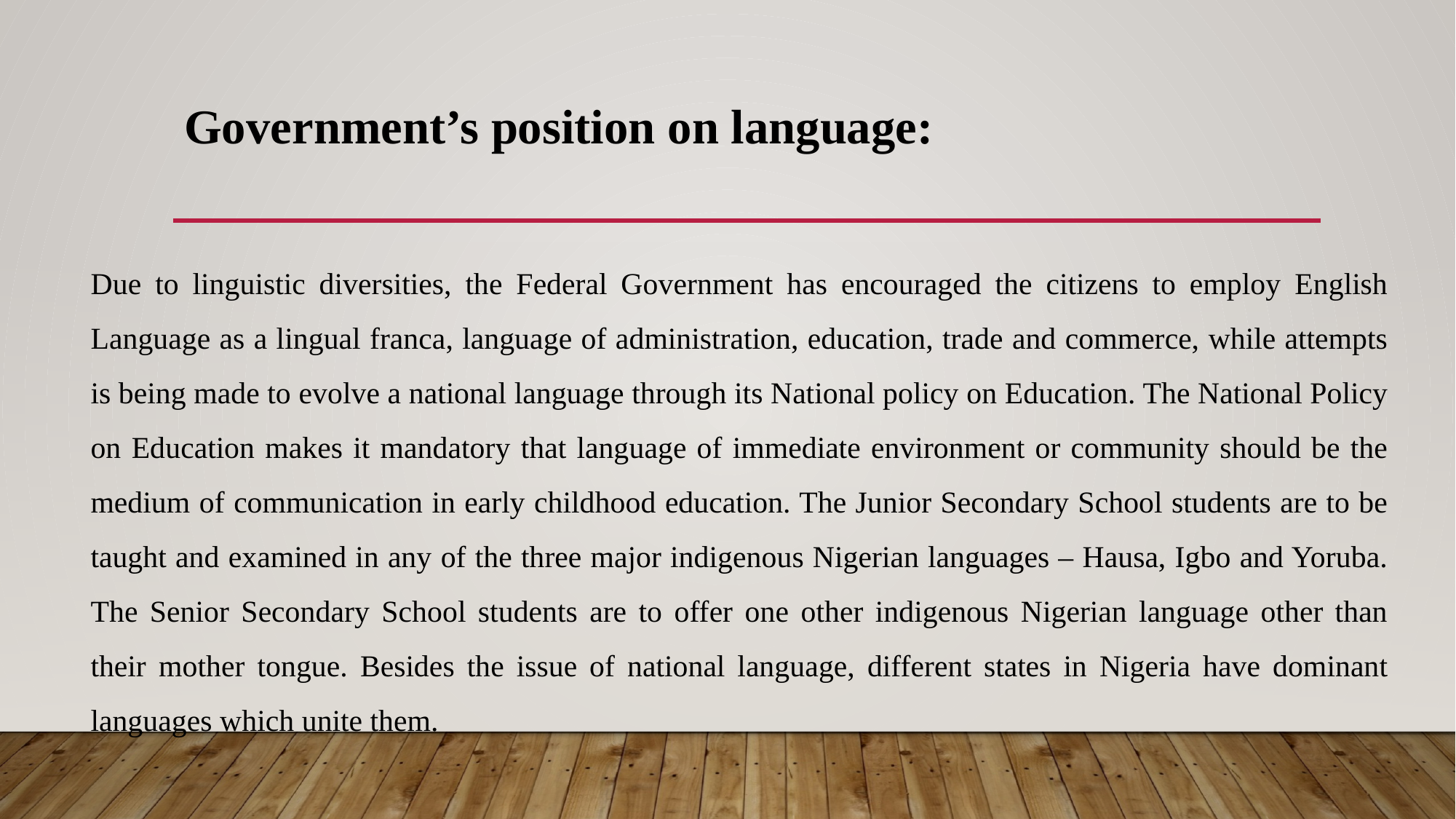

# Government’s position on language:
Due to linguistic diversities, the Federal Government has encouraged the citizens to employ English Language as a lingual franca, language of administration, education, trade and commerce, while attempts is being made to evolve a national language through its National policy on Education. The National Policy on Education makes it mandatory that language of immediate environment or community should be the medium of communication in early childhood education. The Junior Secondary School students are to be taught and examined in any of the three major indigenous Nigerian languages – Hausa, Igbo and Yoruba. The Senior Secondary School students are to offer one other indigenous Nigerian language other than their mother tongue. Besides the issue of national language, different states in Nigeria have dominant languages which unite them.